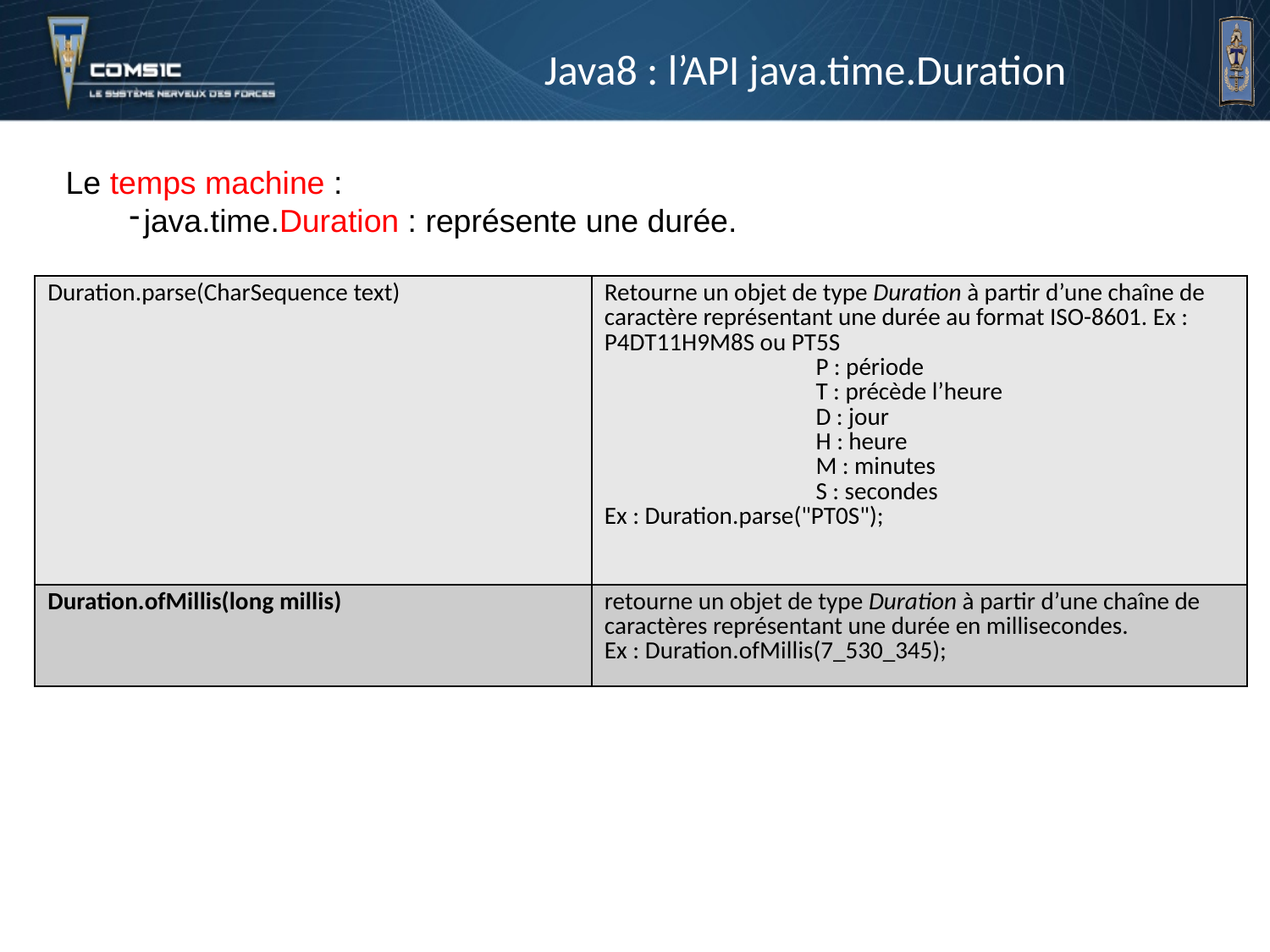

Java8 : l’API java.time.Duration

Le temps machine :
java.time.Duration : représente une durée.
| Duration.parse(CharSequence text) | Retourne un objet de type Duration à partir d’une chaîne de caractère représentant une durée au format ISO-8601. Ex : P4DT11H9M8S ou PT5S P : période T : précède l’heure D : jour H : heure M : minutes S : secondes Ex : Duration.parse("PT0S"); |
| --- | --- |
| Duration.ofMillis(long millis) | retourne un objet de type Duration à partir d’une chaîne de caractères représentant une durée en millisecondes. Ex : Duration.ofMillis(7\_530\_345); |